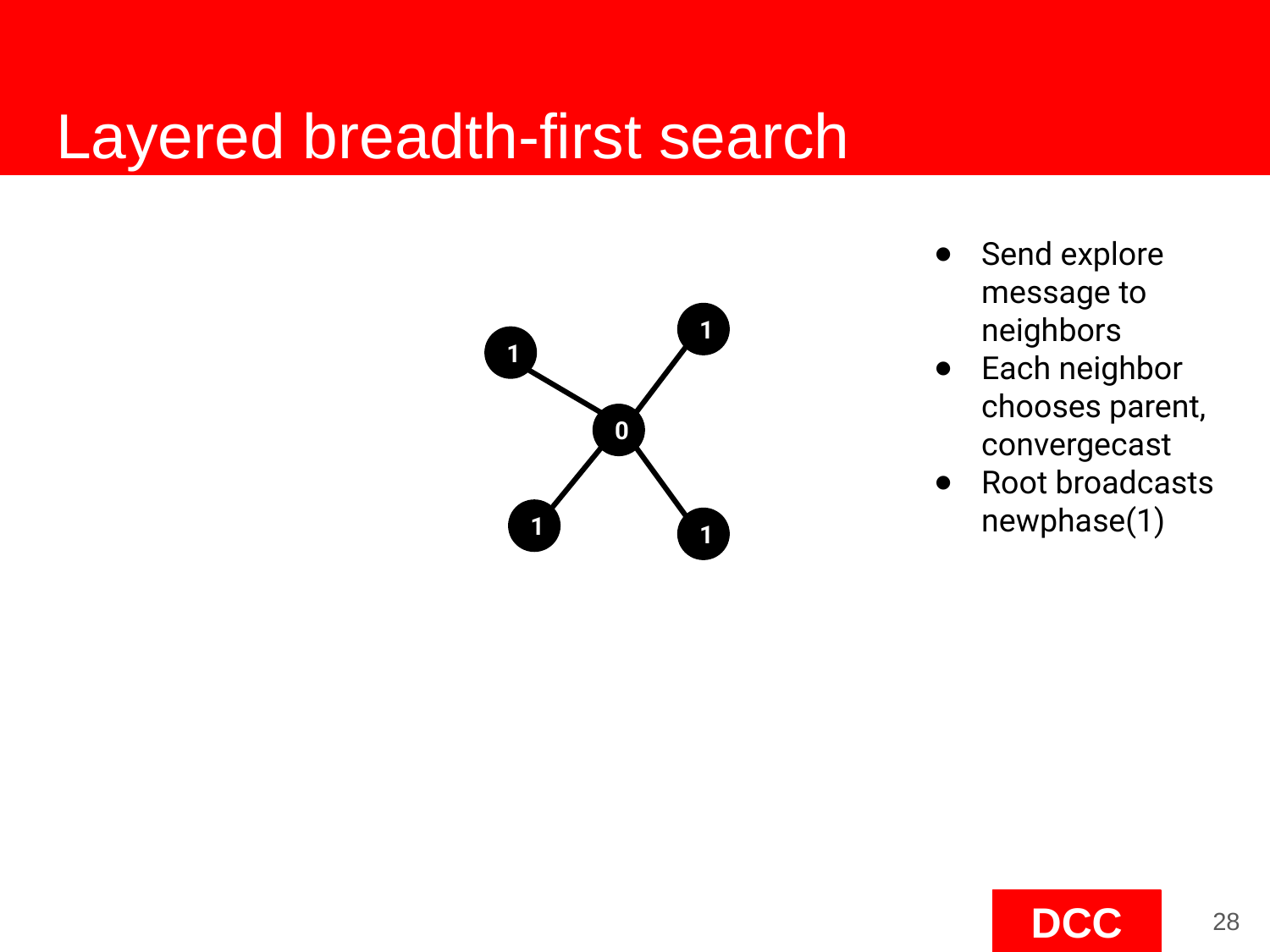

# Layered breadth-first search
Send explore message to neighbors
Each neighbor chooses parent, convergecast
Root broadcasts newphase(1)
1
1
0
1
1
28